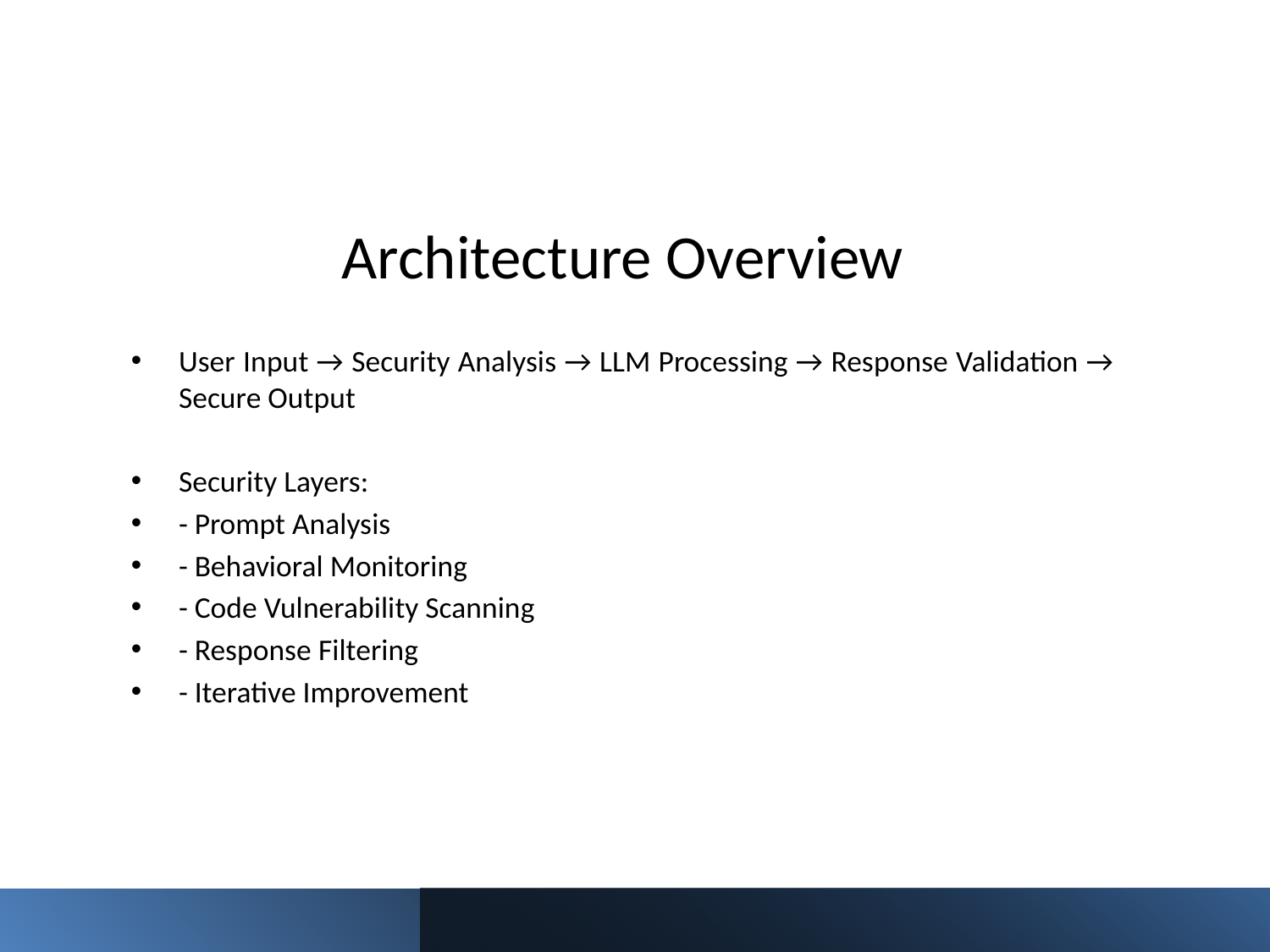

# Architecture Overview
User Input → Security Analysis → LLM Processing → Response Validation → Secure Output

Security Layers:
- Prompt Analysis
- Behavioral Monitoring
- Code Vulnerability Scanning
- Response Filtering
- Iterative Improvement